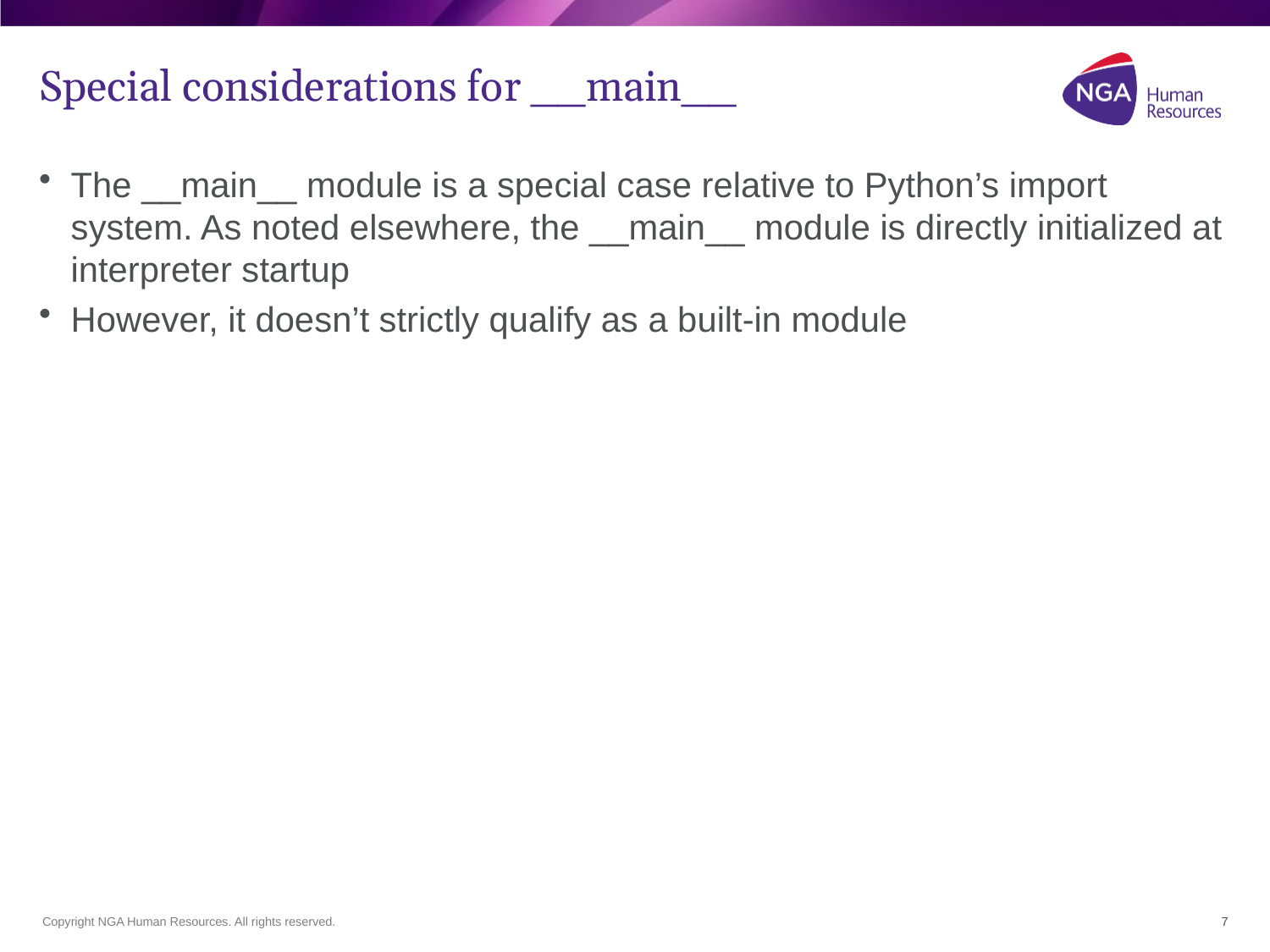

# Special considerations for __main__
The __main__ module is a special case relative to Python’s import system. As noted elsewhere, the __main__ module is directly initialized at interpreter startup
However, it doesn’t strictly qualify as a built-in module
7